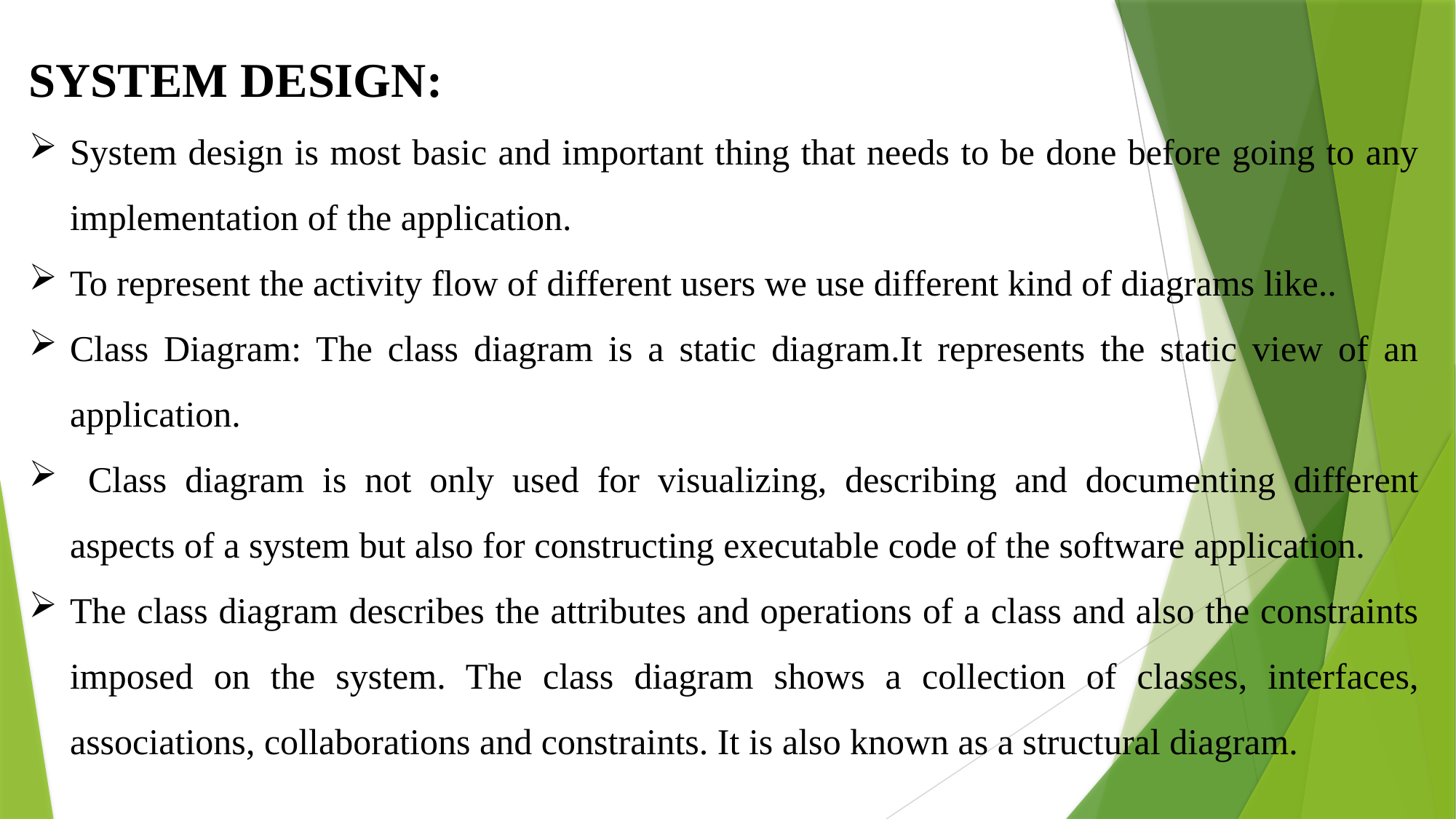

SYSTEM DESIGN:
System design is most basic and important thing that needs to be done before going to any implementation of the application.
To represent the activity flow of different users we use different kind of diagrams like..
Class Diagram: The class diagram is a static diagram.It represents the static view of an application.
 Class diagram is not only used for visualizing, describing and documenting different aspects of a system but also for constructing executable code of the software application.
The class diagram describes the attributes and operations of a class and also the constraints imposed on the system. The class diagram shows a collection of classes, interfaces, associations, collaborations and constraints. It is also known as a structural diagram.